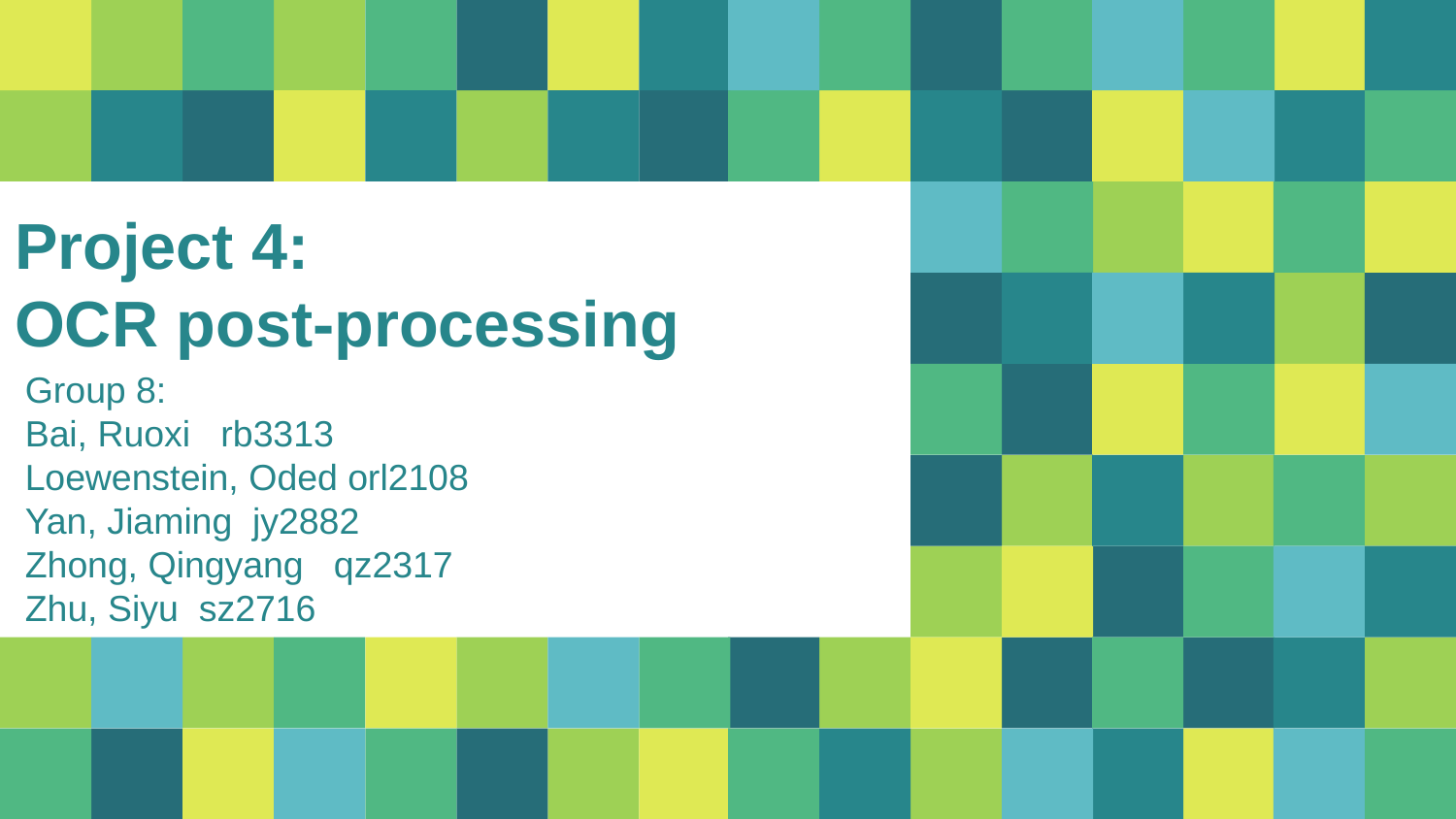

# Project 4: OCR post-processing
Group 8:
Bai, Ruoxi   rb3313
Loewenstein, Oded orl2108
Yan, Jiaming  jy2882
Zhong, Qingyang   qz2317
Zhu, Siyu  sz2716